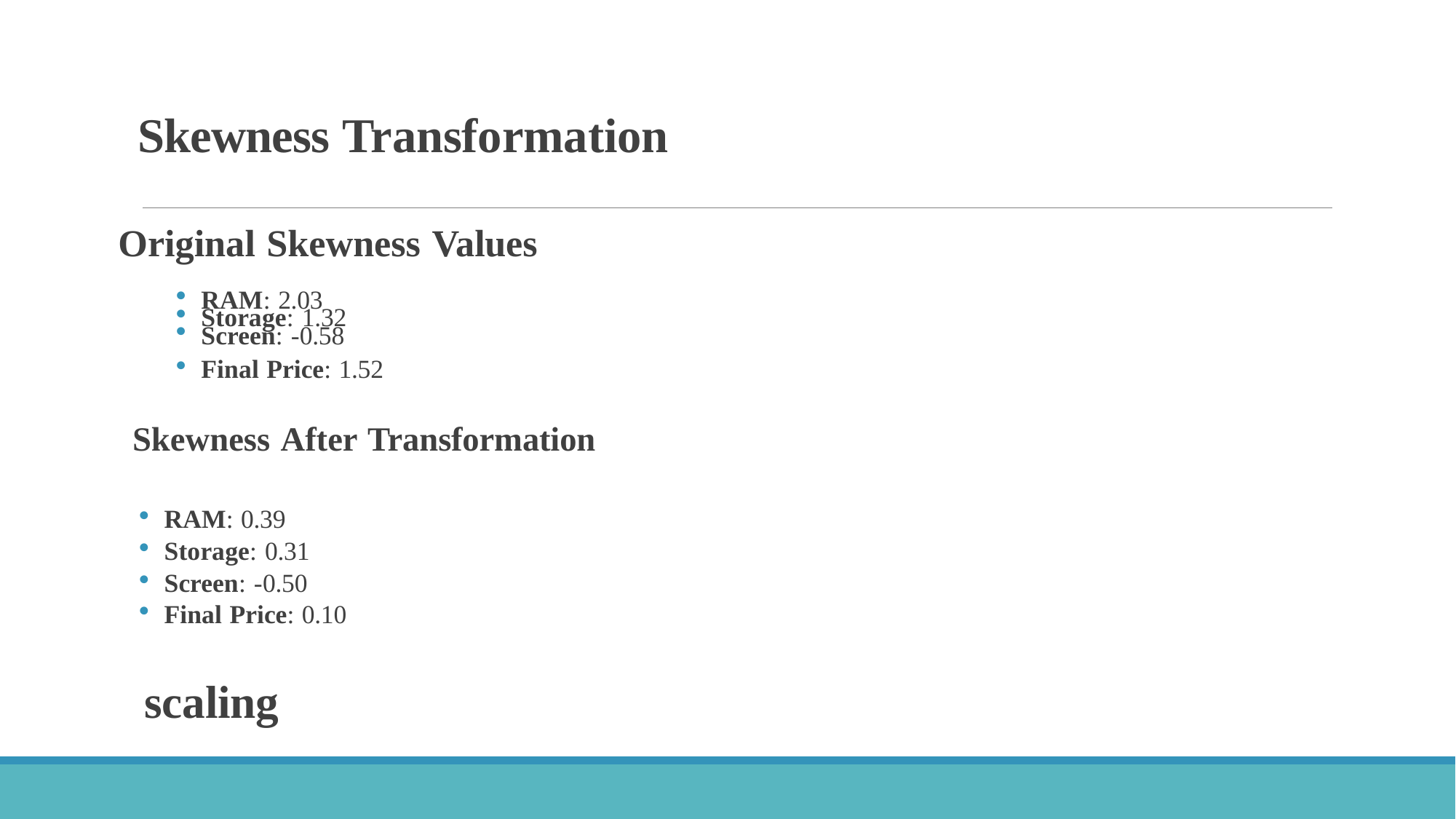

# Skewness Transformation
Original Skewness Values

RAM: 2.03
Storage: 1.32
Screen: -0.58
Final Price: 1.52

Skewness After Transformation

RAM: 0.39
Storage: 0.31
Screen: -0.50
Final Price: 0.10

scaling